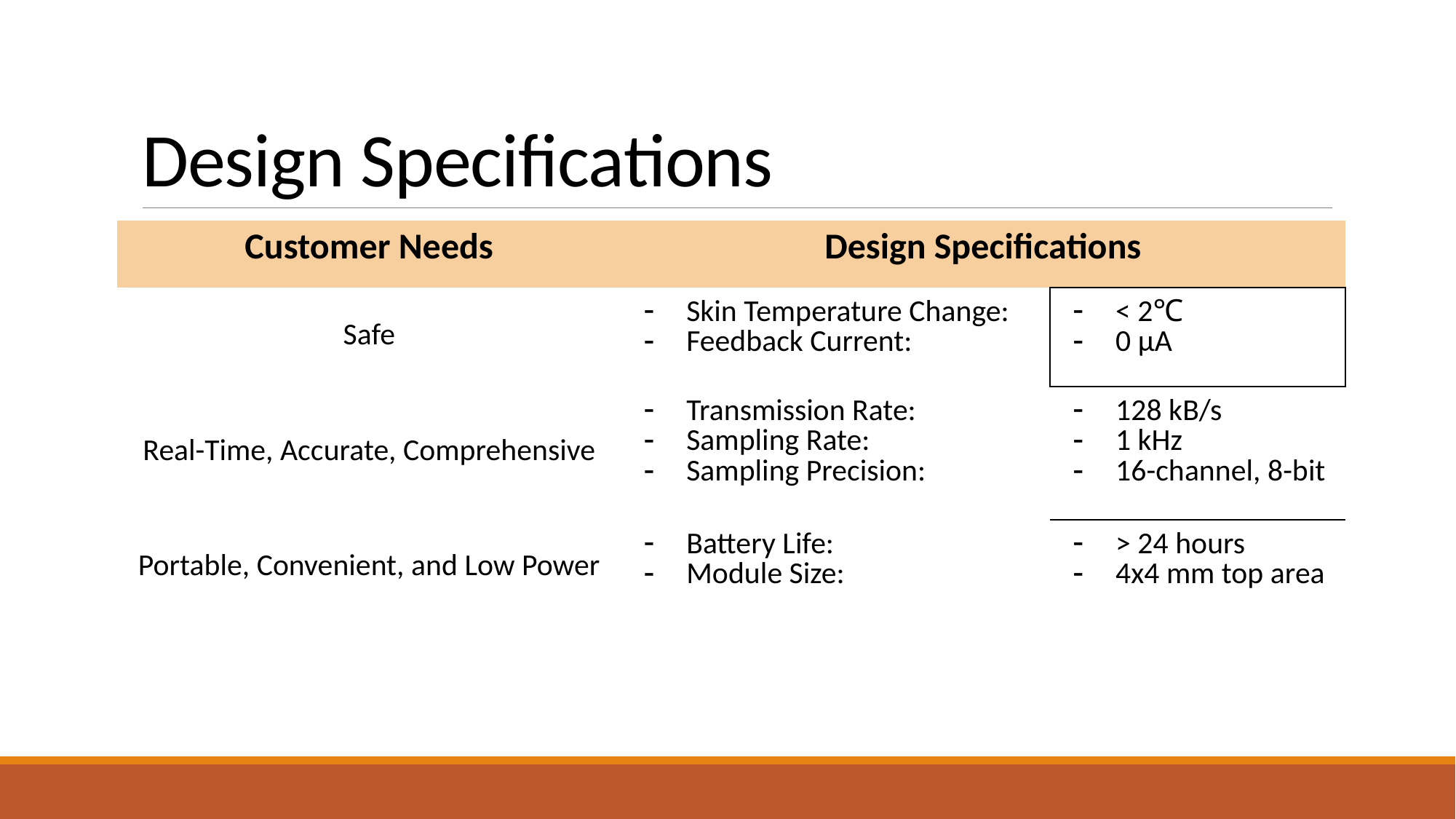

# Design Specifications
| Customer Needs | Design Specifications |  |
| --- | --- | --- |
| Safe | Skin Temperature Change: Feedback Current: | < 2℃ 0 μA |
| Real-Time, Accurate, Comprehensive | Transmission Rate: Sampling Rate: Sampling Precision: | 128 kB/s 1 kHz 16-channel, 8-bit |
| Portable, Convenient, and Low Power | Battery Life: Module Size: | > 24 hours 4x4 mm top area |